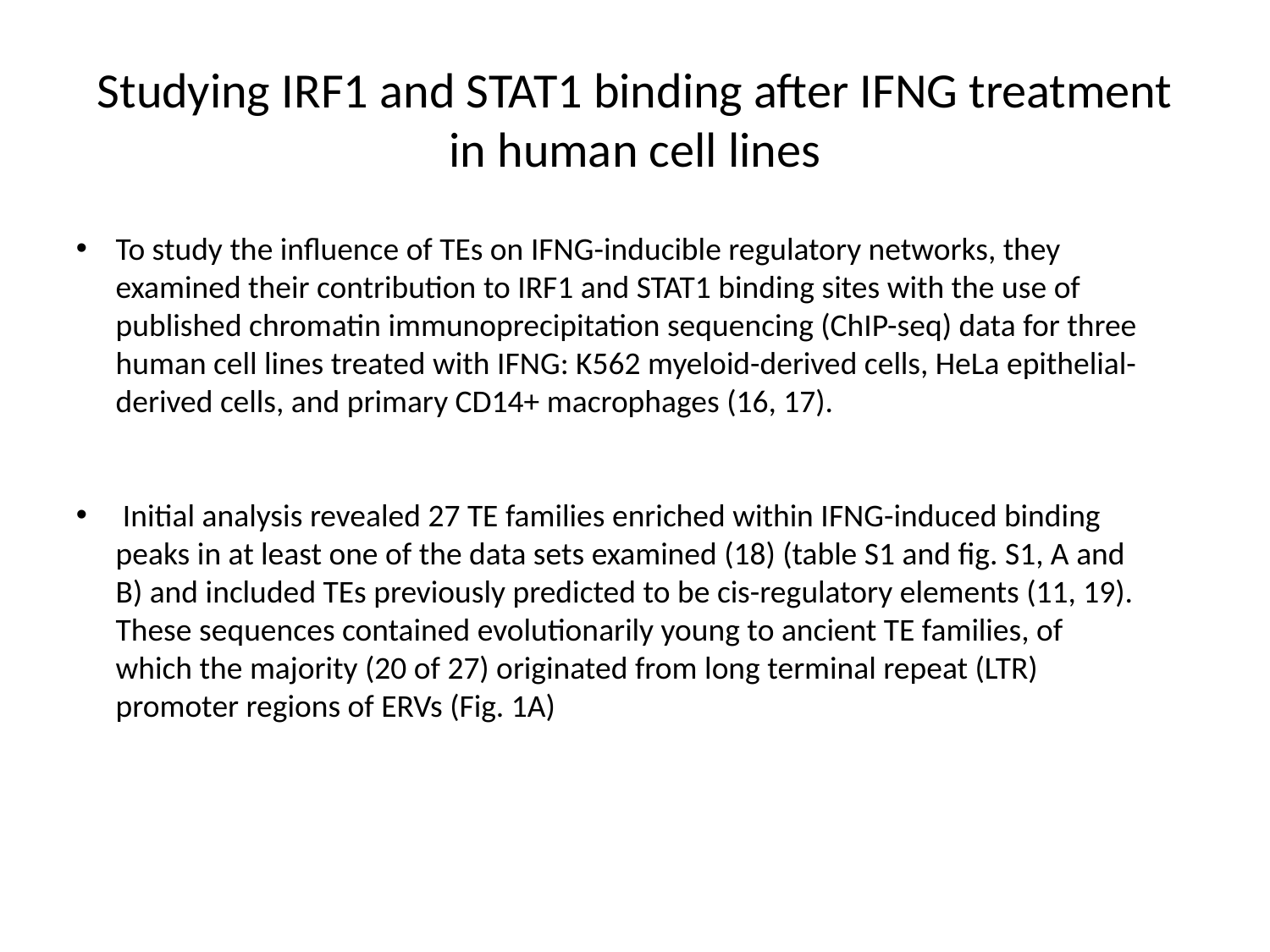

# Studying IRF1 and STAT1 binding after IFNG treatment in human cell lines
To study the influence of TEs on IFNG-inducible regulatory networks, they examined their contribution to IRF1 and STAT1 binding sites with the use of published chromatin immunoprecipitation sequencing (ChIP-seq) data for three human cell lines treated with IFNG: K562 myeloid-derived cells, HeLa epithelial-derived cells, and primary CD14+ macrophages (16, 17).

 Initial analysis revealed 27 TE families enriched within IFNG-induced binding peaks in at least one of the data sets examined (18) (table S1 and fig. S1, A and B) and included TEs previously predicted to be cis-regulatory elements (11, 19). These sequences contained evolutionarily young to ancient TE families, of which the majority (20 of 27) originated from long terminal repeat (LTR) promoter regions of ERVs (Fig. 1A)